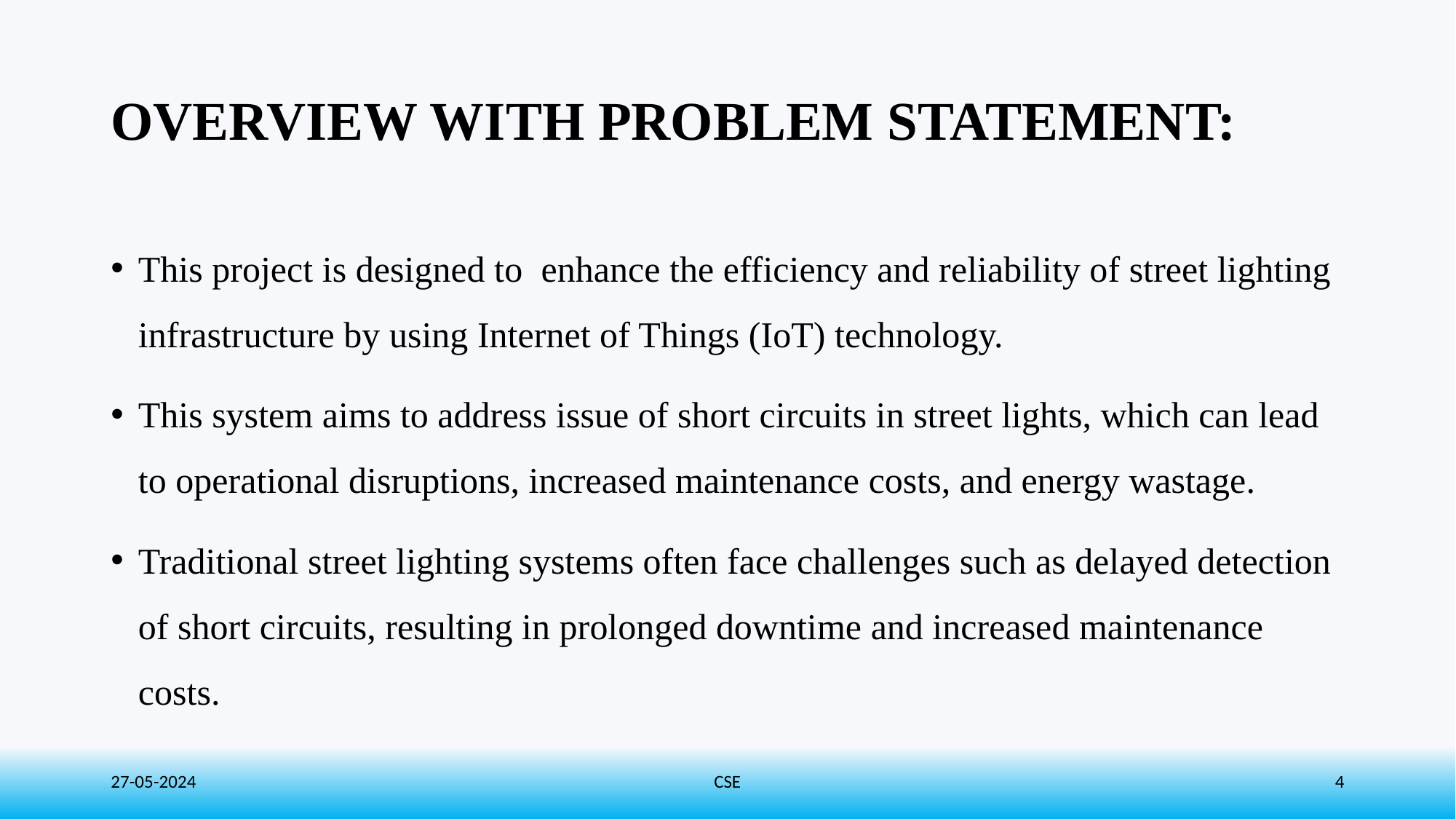

# OVERVIEW WITH PROBLEM STATEMENT:
This project is designed to  enhance the efficiency and reliability of street lighting infrastructure by using Internet of Things (IoT) technology.
This system aims to address issue of short circuits in street lights, which can lead to operational disruptions, increased maintenance costs, and energy wastage.
Traditional street lighting systems often face challenges such as delayed detection of short circuits, resulting in prolonged downtime and increased maintenance costs.
27-05-2024
CSE
4